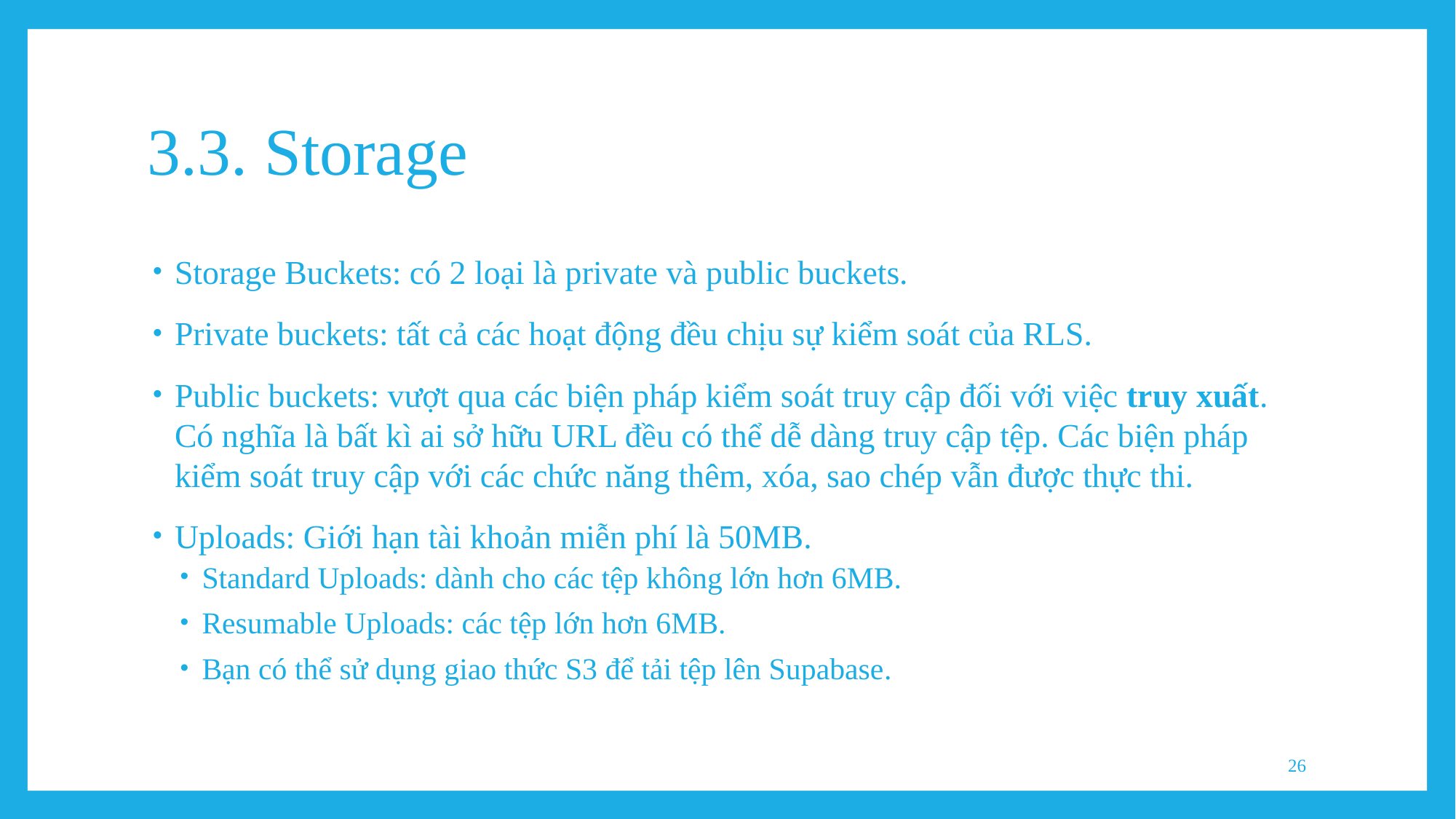

# 3.3. Storage
Storage Buckets: có 2 loại là private và public buckets.
Private buckets: tất cả các hoạt động đều chịu sự kiểm soát của RLS.
Public buckets: vượt qua các biện pháp kiểm soát truy cập đối với việc truy xuất. Có nghĩa là bất kì ai sở hữu URL đều có thể dễ dàng truy cập tệp. Các biện pháp kiểm soát truy cập với các chức năng thêm, xóa, sao chép vẫn được thực thi.
Uploads: Giới hạn tài khoản miễn phí là 50MB.
Standard Uploads: dành cho các tệp không lớn hơn 6MB.
Resumable Uploads: các tệp lớn hơn 6MB.
Bạn có thể sử dụng giao thức S3 để tải tệp lên Supabase.
26